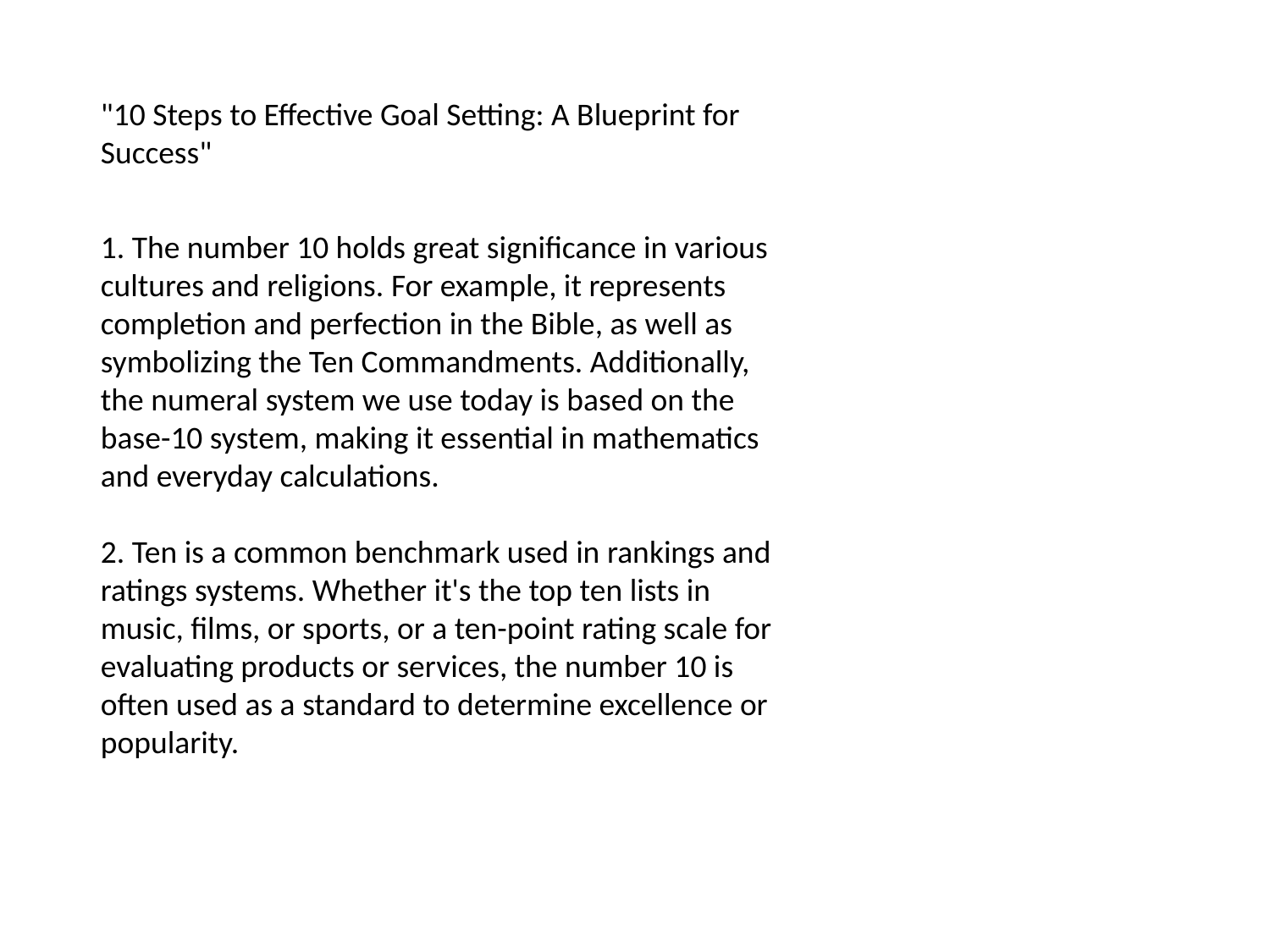

"10 Steps to Effective Goal Setting: A Blueprint for Success"
1. The number 10 holds great significance in various cultures and religions. For example, it represents completion and perfection in the Bible, as well as symbolizing the Ten Commandments. Additionally, the numeral system we use today is based on the base-10 system, making it essential in mathematics and everyday calculations.

2. Ten is a common benchmark used in rankings and ratings systems. Whether it's the top ten lists in music, films, or sports, or a ten-point rating scale for evaluating products or services, the number 10 is often used as a standard to determine excellence or popularity.